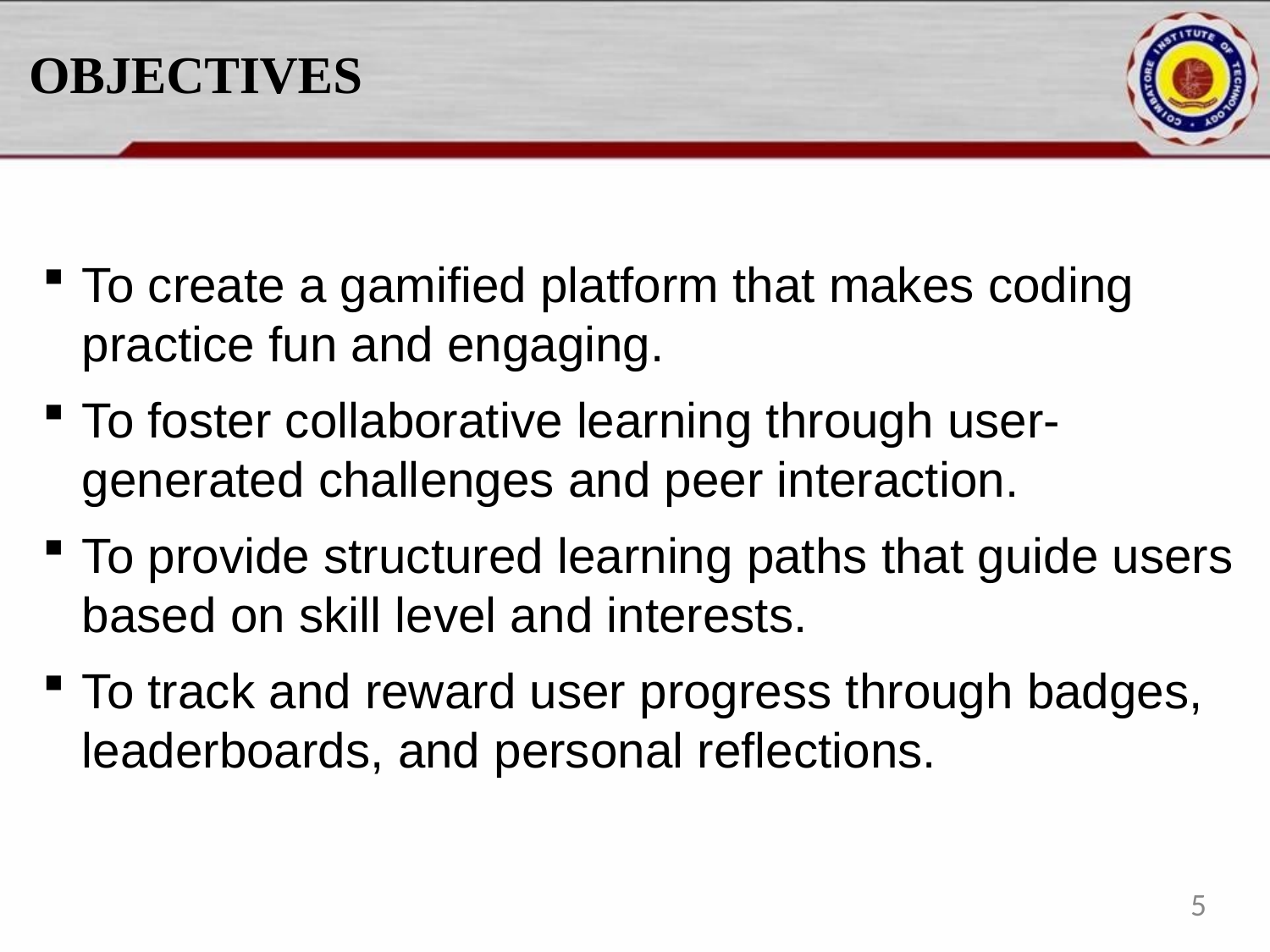

# OBJECTIVES
To create a gamified platform that makes coding practice fun and engaging.

To foster collaborative learning through user-generated challenges and peer interaction.

To provide structured learning paths that guide users based on skill level and interests.

To track and reward user progress through badges, leaderboards, and personal reflections.

5